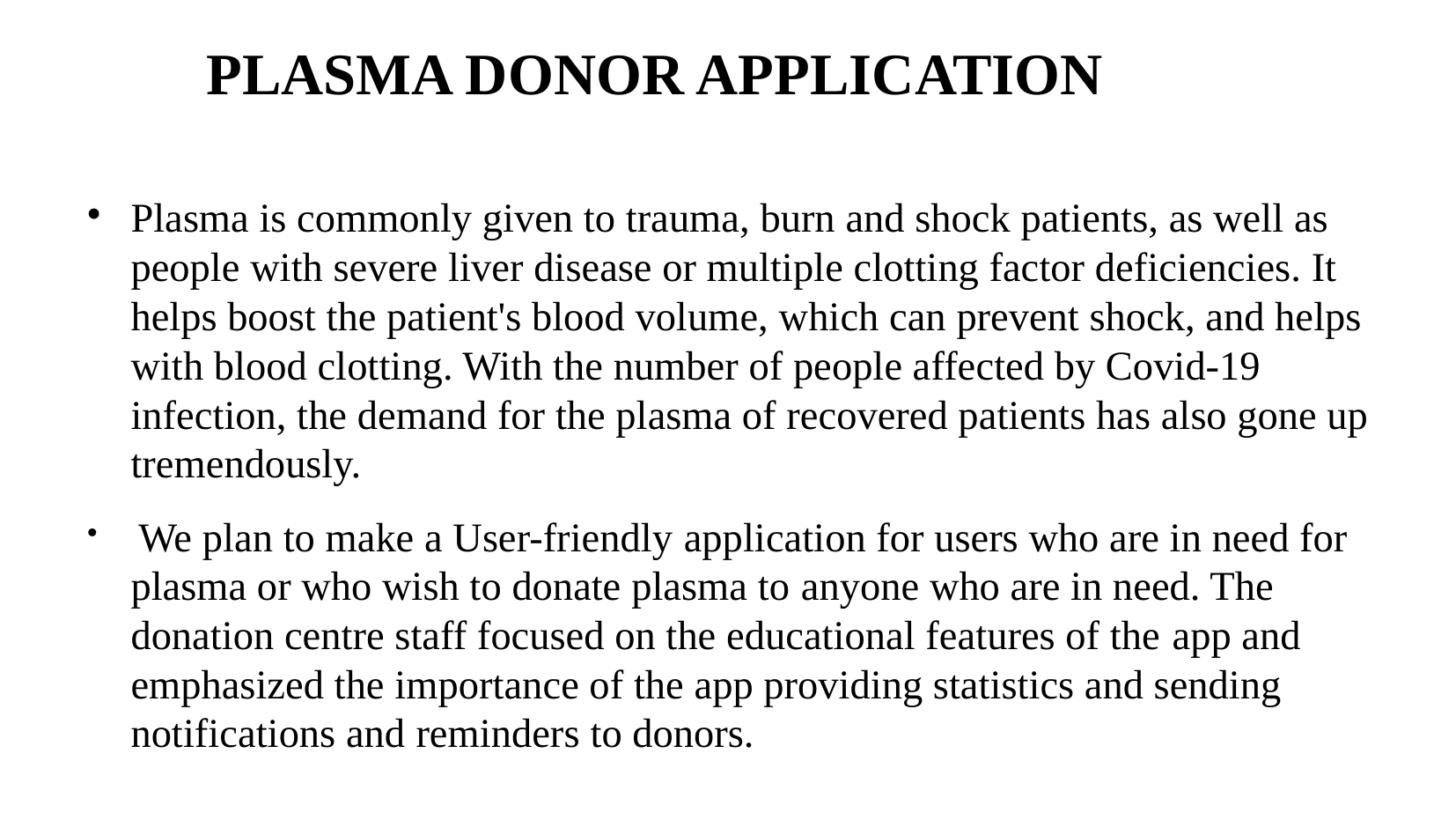

PLASMA DONOR APPLICATION
Plasma is commonly given to trauma, burn and shock patients, as well as people with severe liver disease or multiple clotting factor deficiencies. It helps boost the patient's blood volume, which can prevent shock, and helps with blood clotting. With the number of people affected by Covid-19 infection, the demand for the plasma of recovered patients has also gone up tremendously.
 We plan to make a User-friendly application for users who are in need for plasma or who wish to donate plasma to anyone who are in need. The donation centre staff focused on the educational features of the app and emphasized the importance of the app providing statistics and sending notifications and reminders to donors.